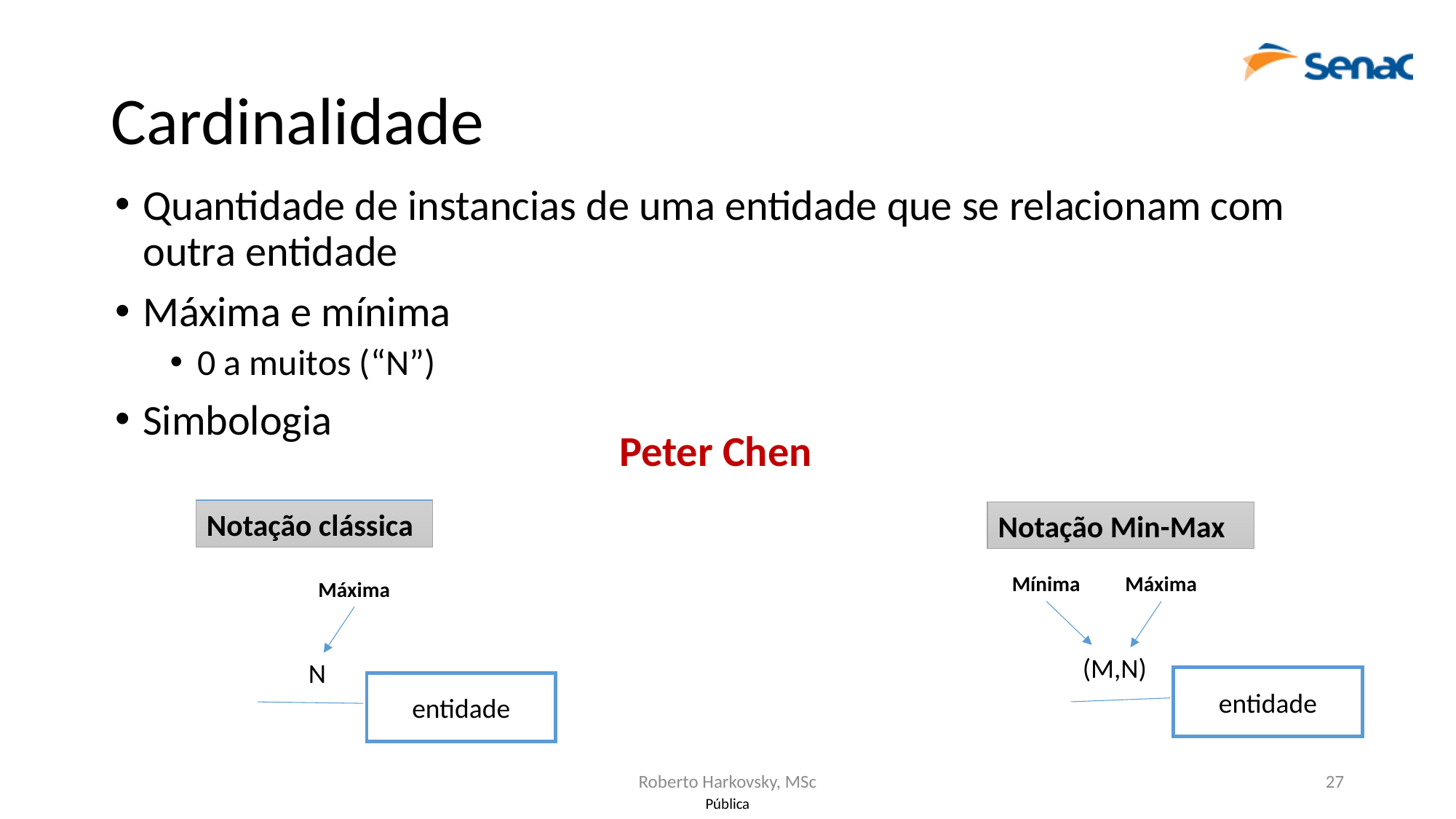

# Cardinalidade
Quantidade de instancias de uma entidade que se relacionam com outra entidade
Máxima e mínima
0 a muitos (“N”)
Simbologia
Peter Chen
Notação clássica
Notação Min-Max
Mínima
Máxima
Máxima
(M,N)
N
entidade
entidade
Roberto Harkovsky, MSc
27